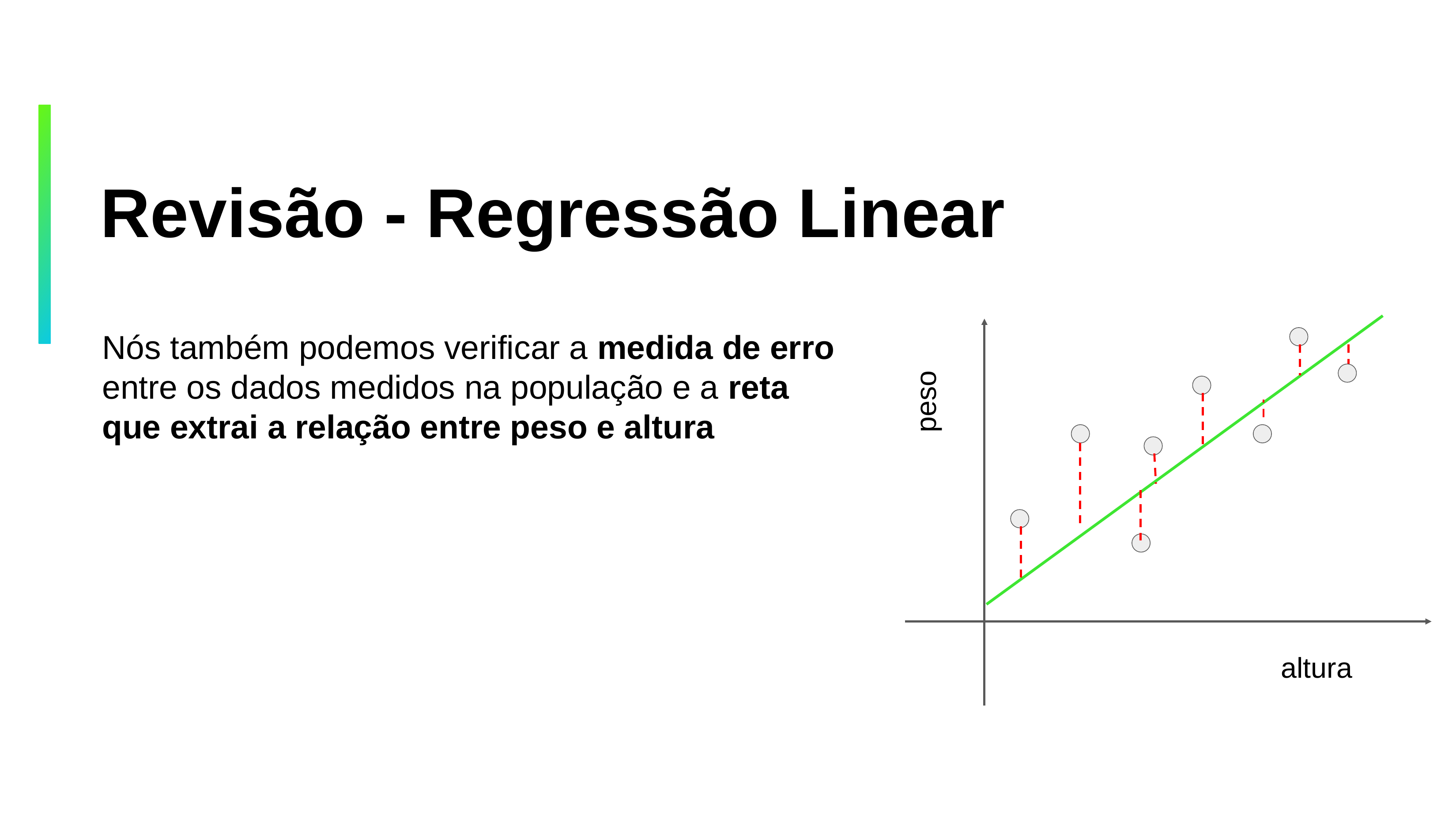

# Revisão - Regressão Linear
Nós também podemos verificar a medida de erro entre os dados medidos na população e a reta que extrai a relação entre peso e altura

peso

altura